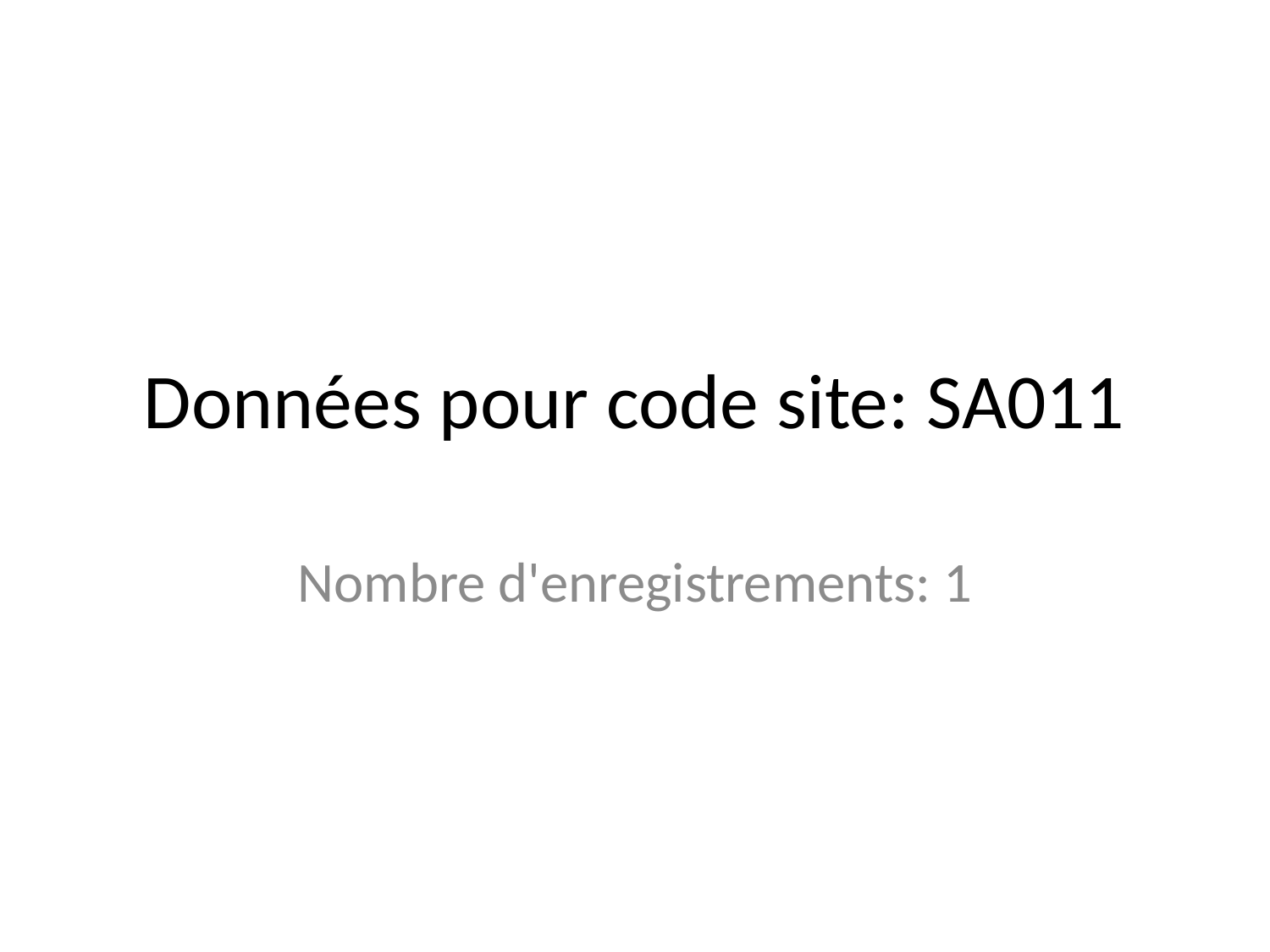

# Données pour code site: SA011
Nombre d'enregistrements: 1